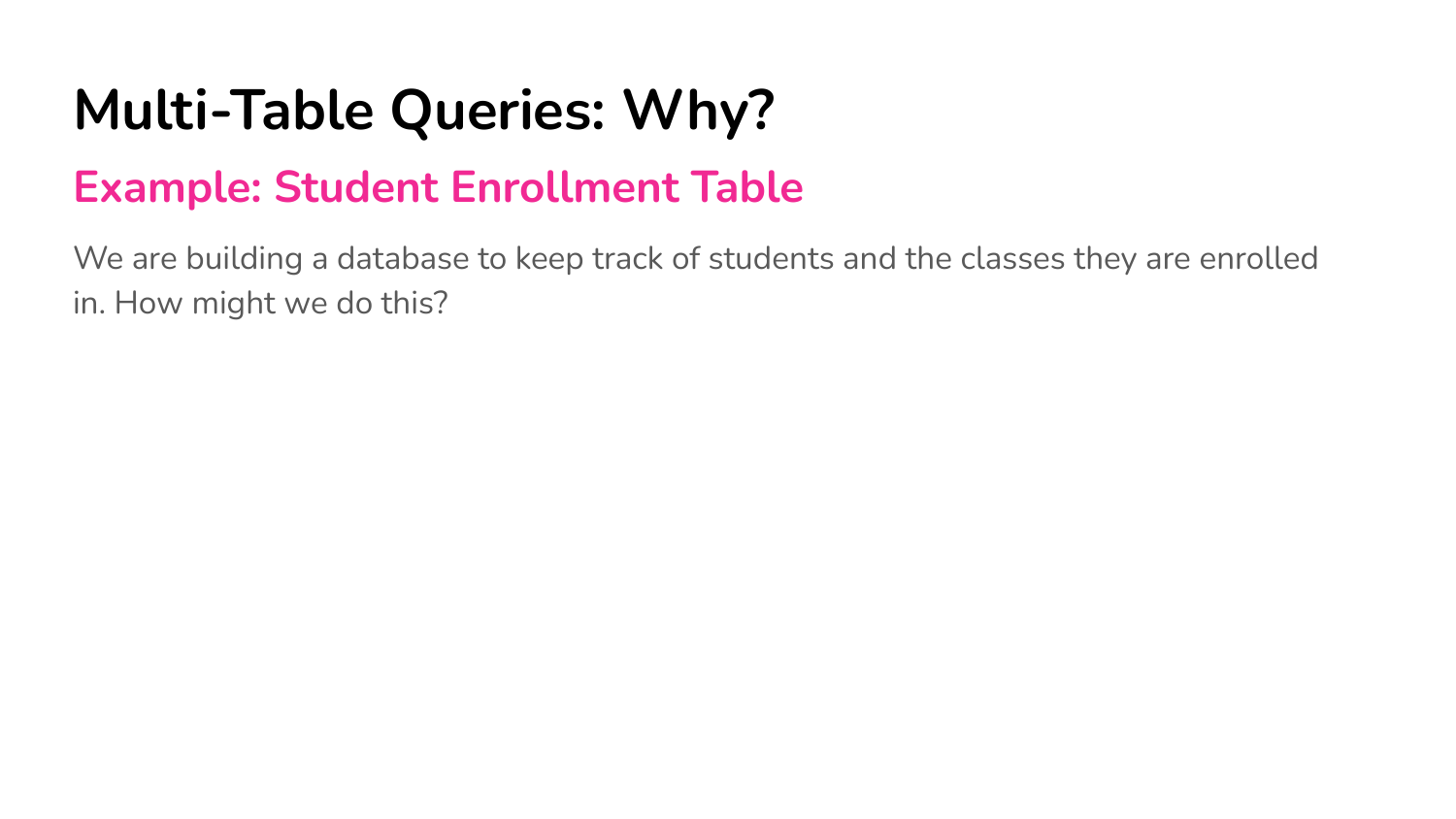

# Multi-Table Queries: Why?
Example: Student Enrollment Table
We are building a database to keep track of students and the classes they are enrolled in. How might we do this?